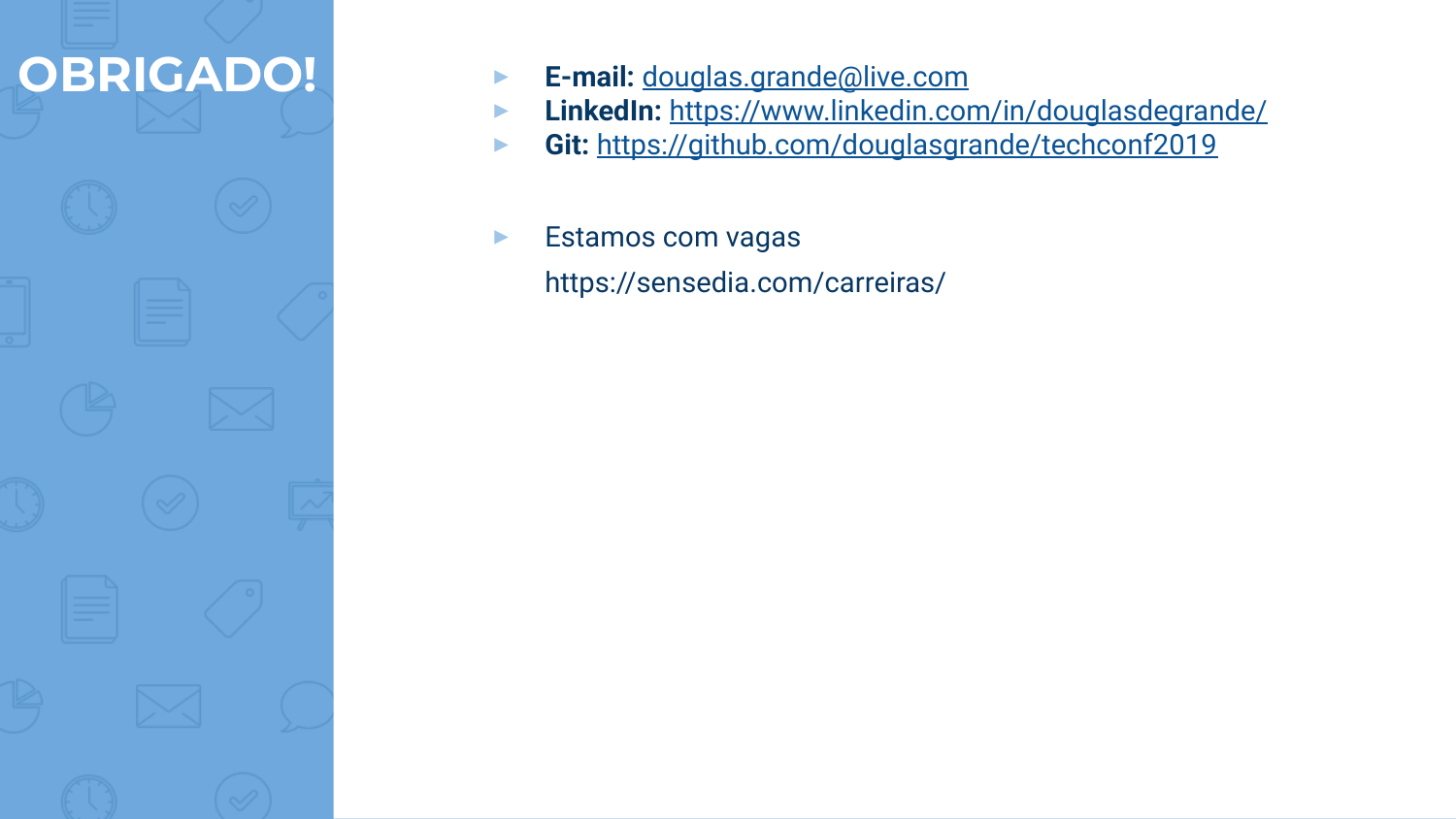

# OBRIGADO!
E-mail: douglas.grande@live.com
LinkedIn: https://www.linkedin.com/in/douglasdegrande/
Git: https://github.com/douglasgrande/techconf2019

Estamos com vagas
https://sensedia.com/carreiras/